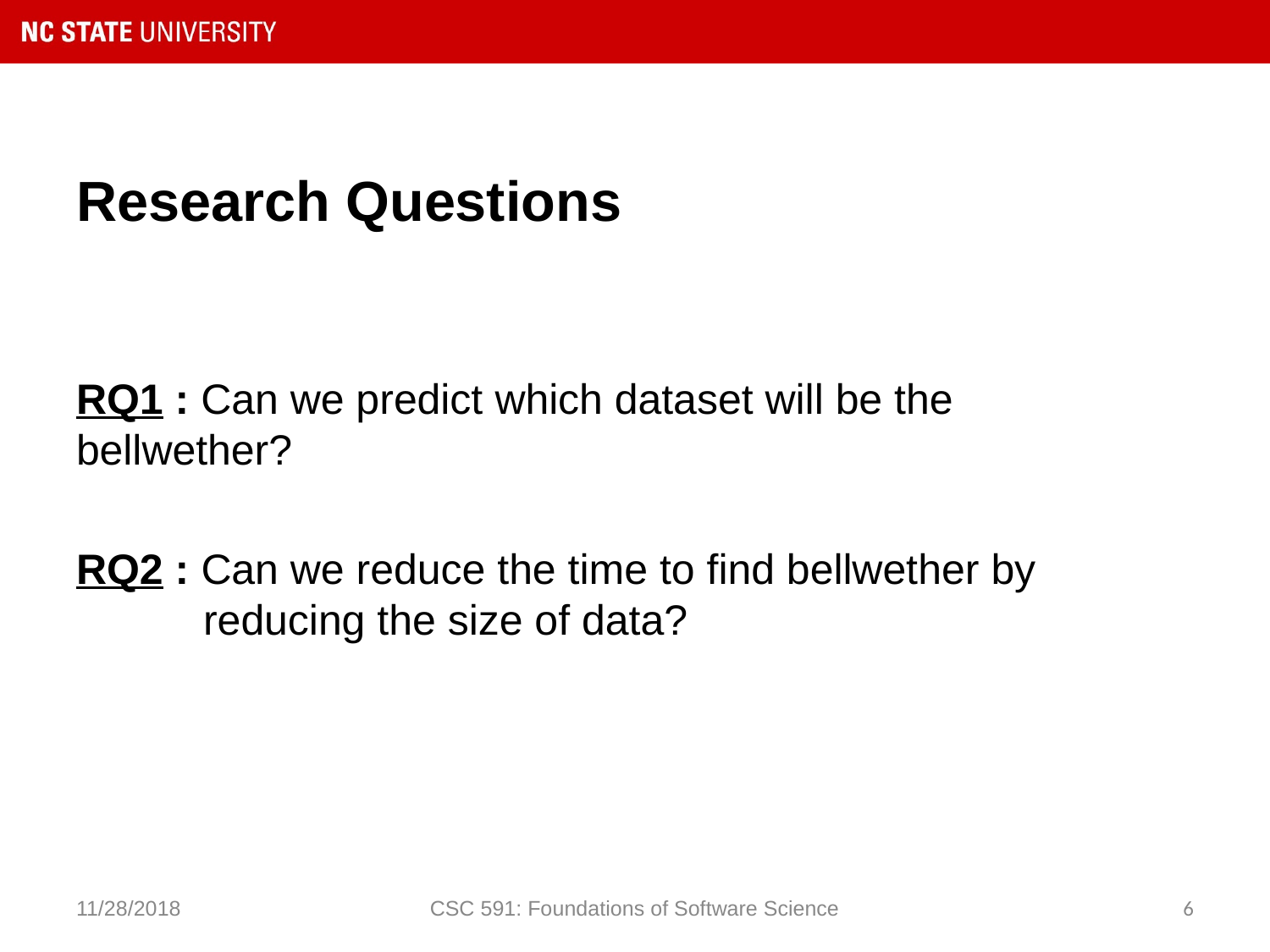

# Research Questions
RQ1 : Can we predict which dataset will be the 	bellwether?

RQ2 : Can we reduce the time to find bellwether by 	reducing the size of data?
11/28/2018
CSC 591: Foundations of Software Science
6